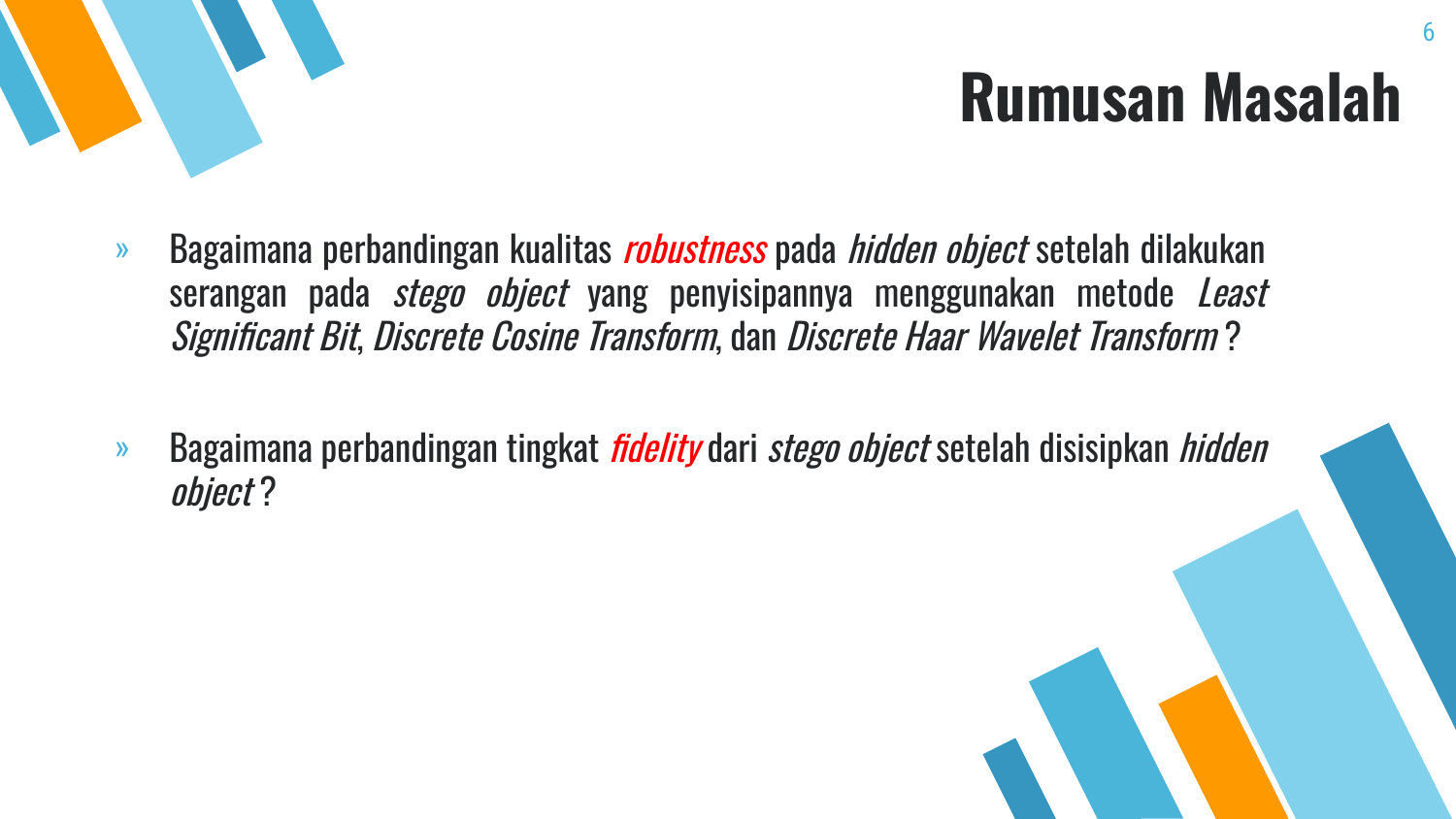

6
# Rumusan Masalah
Bagaimana perbandingan kualitas robustness pada hidden object setelah dilakukan serangan pada stego object yang penyisipannya menggunakan metode Least Significant Bit, Discrete Cosine Transform, dan Discrete Haar Wavelet Transform ?

Bagaimana perbandingan tingkat fidelity dari stego object setelah disisipkan hidden object ?